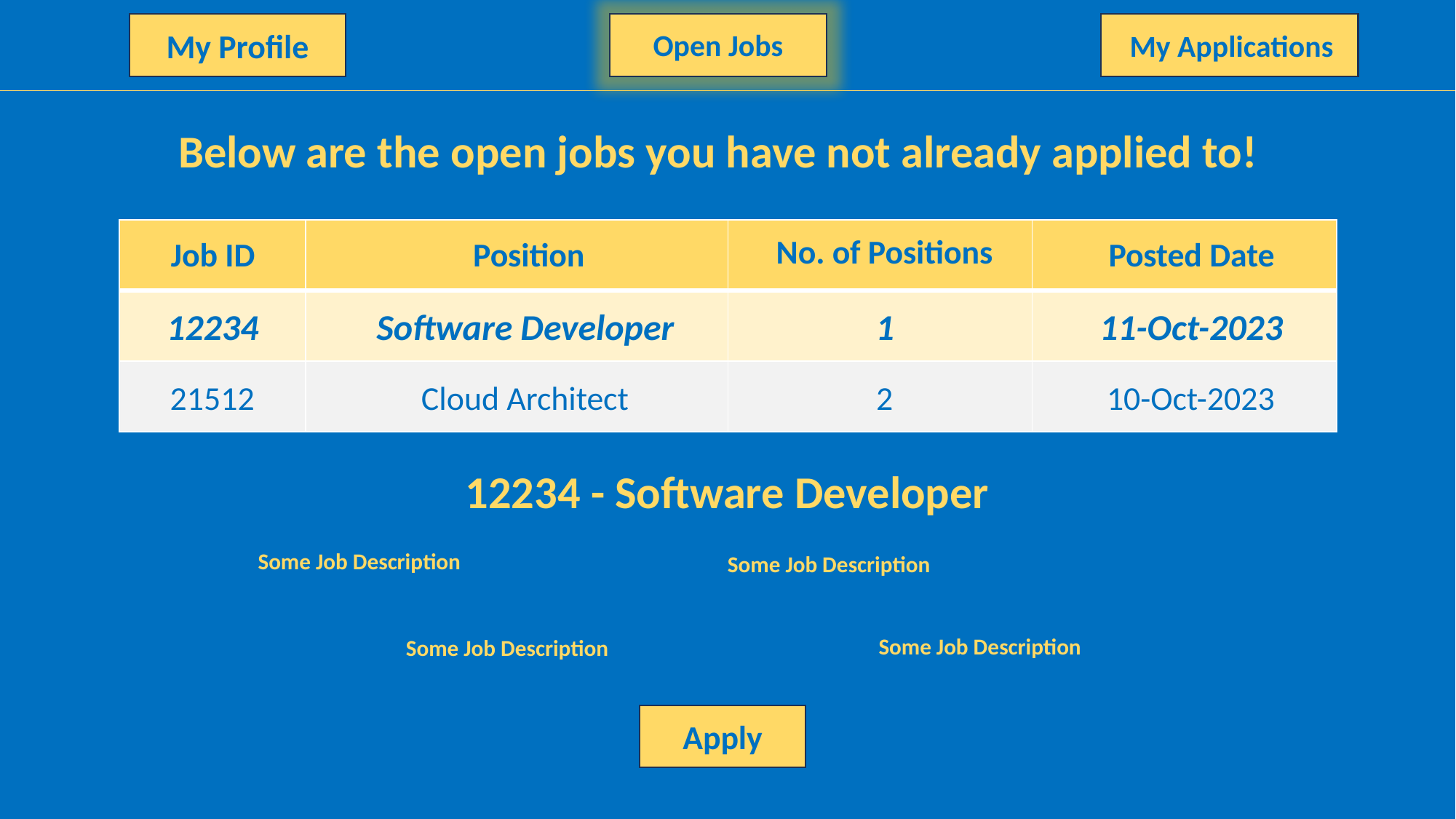

My Profile
Open Jobs
My Applications
Below are the open jobs you have not already applied to!
|  |  |  |  |
| --- | --- | --- | --- |
|  |  |  |  |
|  |  |  |  |
No. of Positions
Posted Date
Job ID
Position
Software Developer
1
11-Oct-2023
12234
Cloud Architect
2
10-Oct-2023
21512
12234 - Software Developer
Some Job Description
Some Job Description
Some Job Description
Some Job Description

Apply